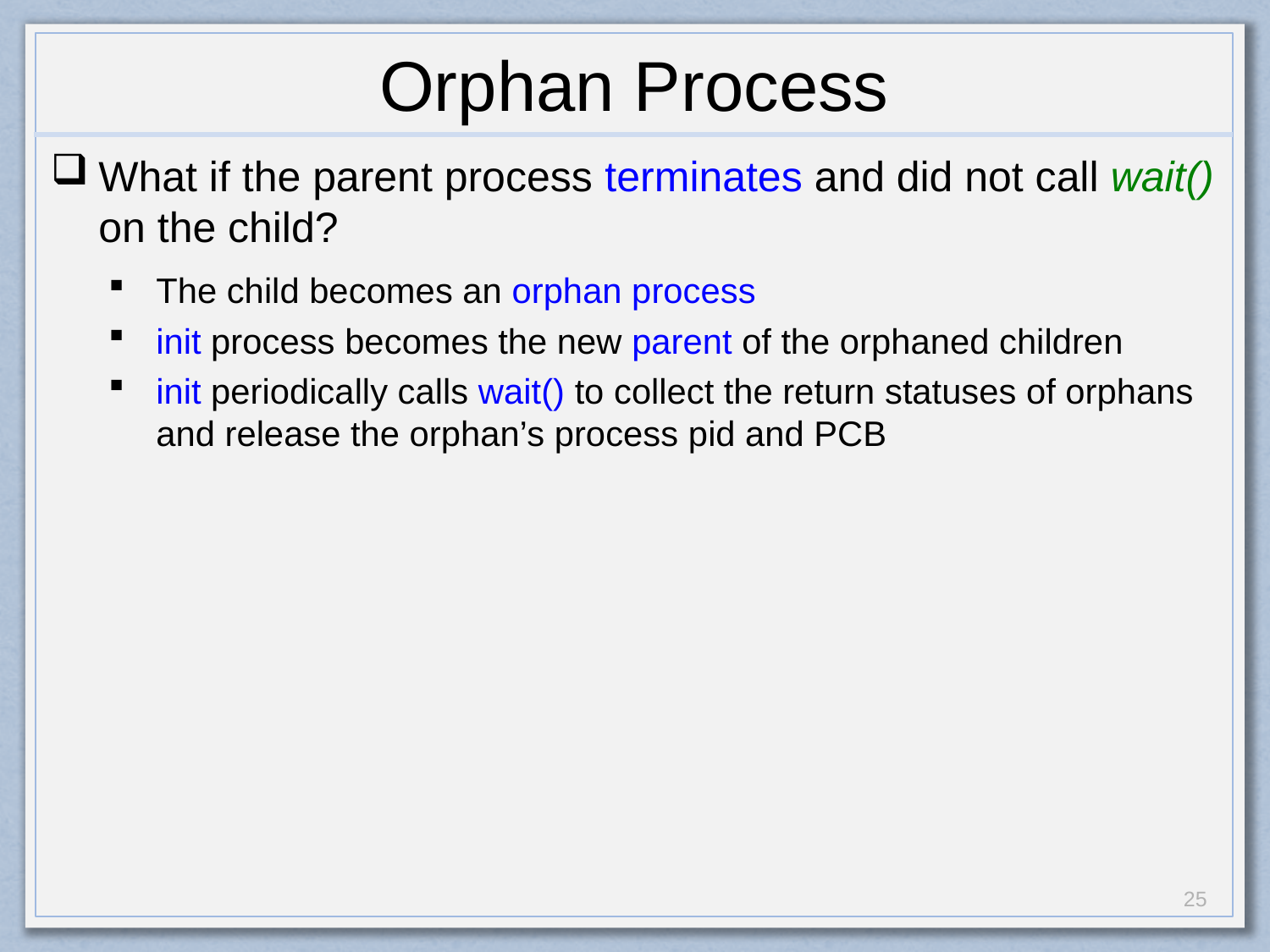

# Orphan Process
What if the parent process terminates and did not call wait() on the child?

The child becomes an orphan process
init process becomes the new parent of the orphaned children
init periodically calls wait() to collect the return statuses of orphans and release the orphan’s process pid and PCB
25